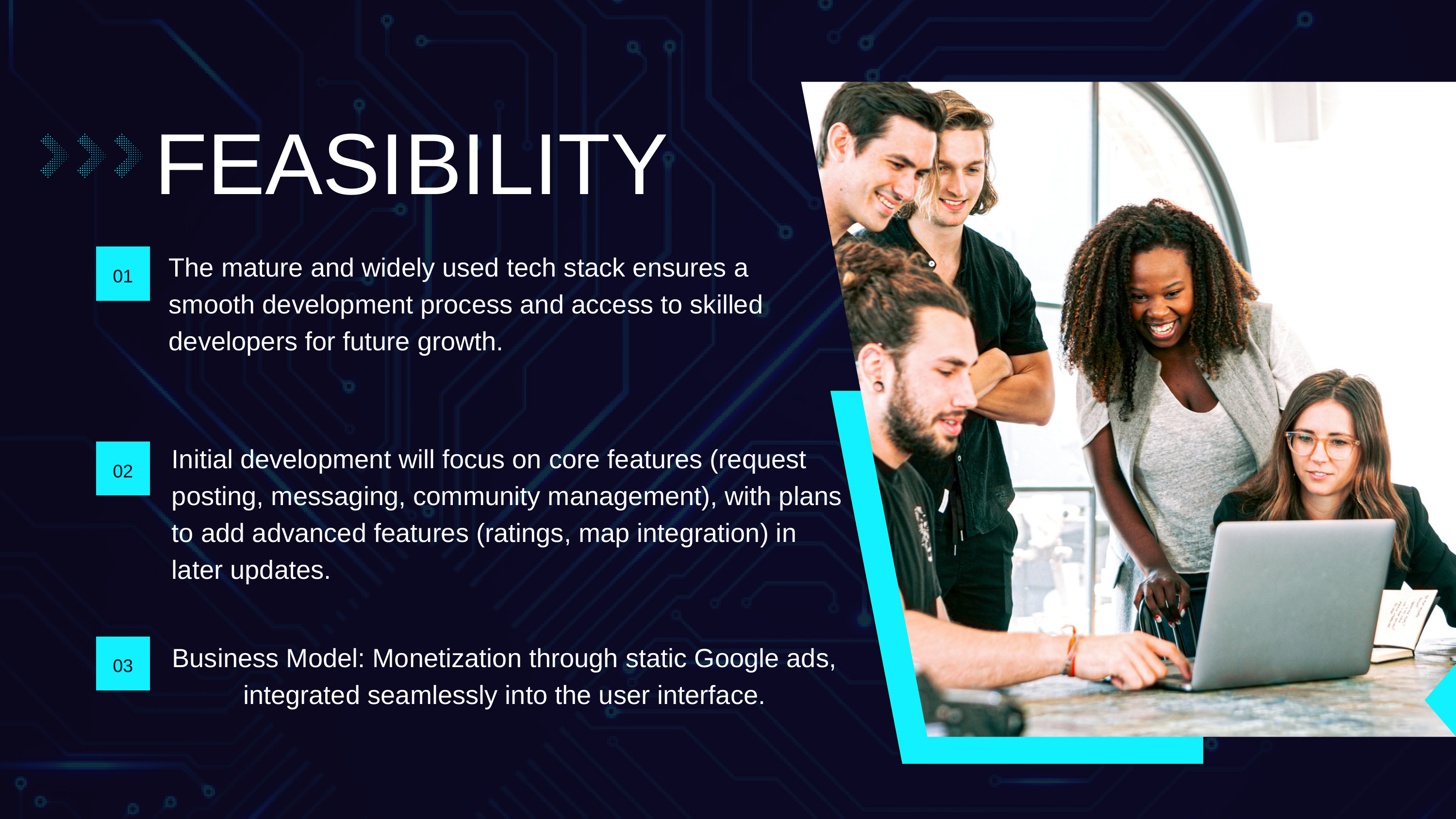

FEASIBILITY

The mature and widely used tech stack ensures a smooth development process and access to skilled developers for future growth.

01

Initial development will focus on core features (request posting, messaging, community management), with plans to add advanced features (ratings, map integration) in later updates.

02
Business Model: Monetization through static Google ads, integrated seamlessly into the user interface.

03